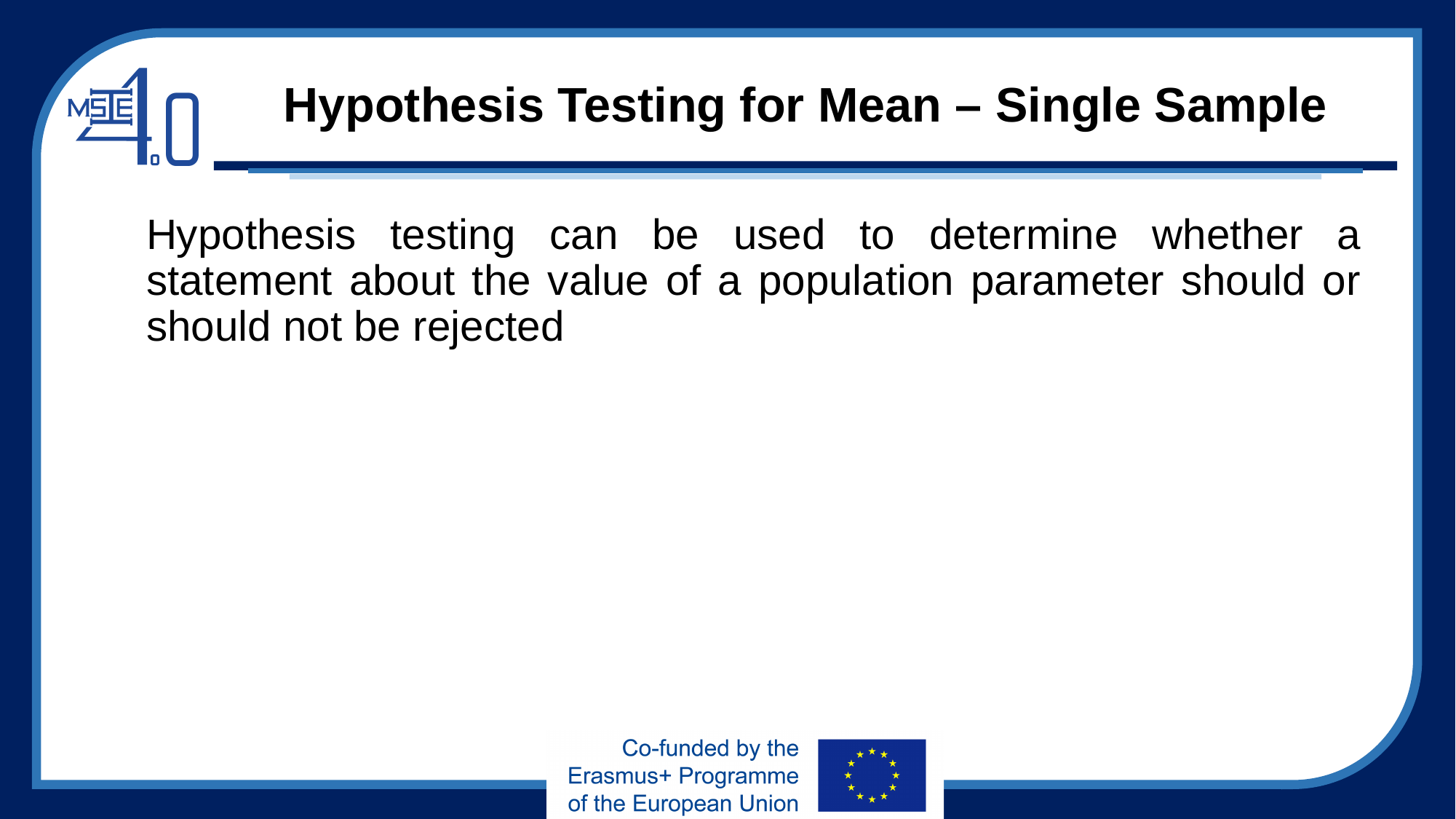

# Hypothesis Testing for Mean – Single Sample
Hypothesis testing can be used to determine whether a statement about the value of a population parameter should or should not be rejected